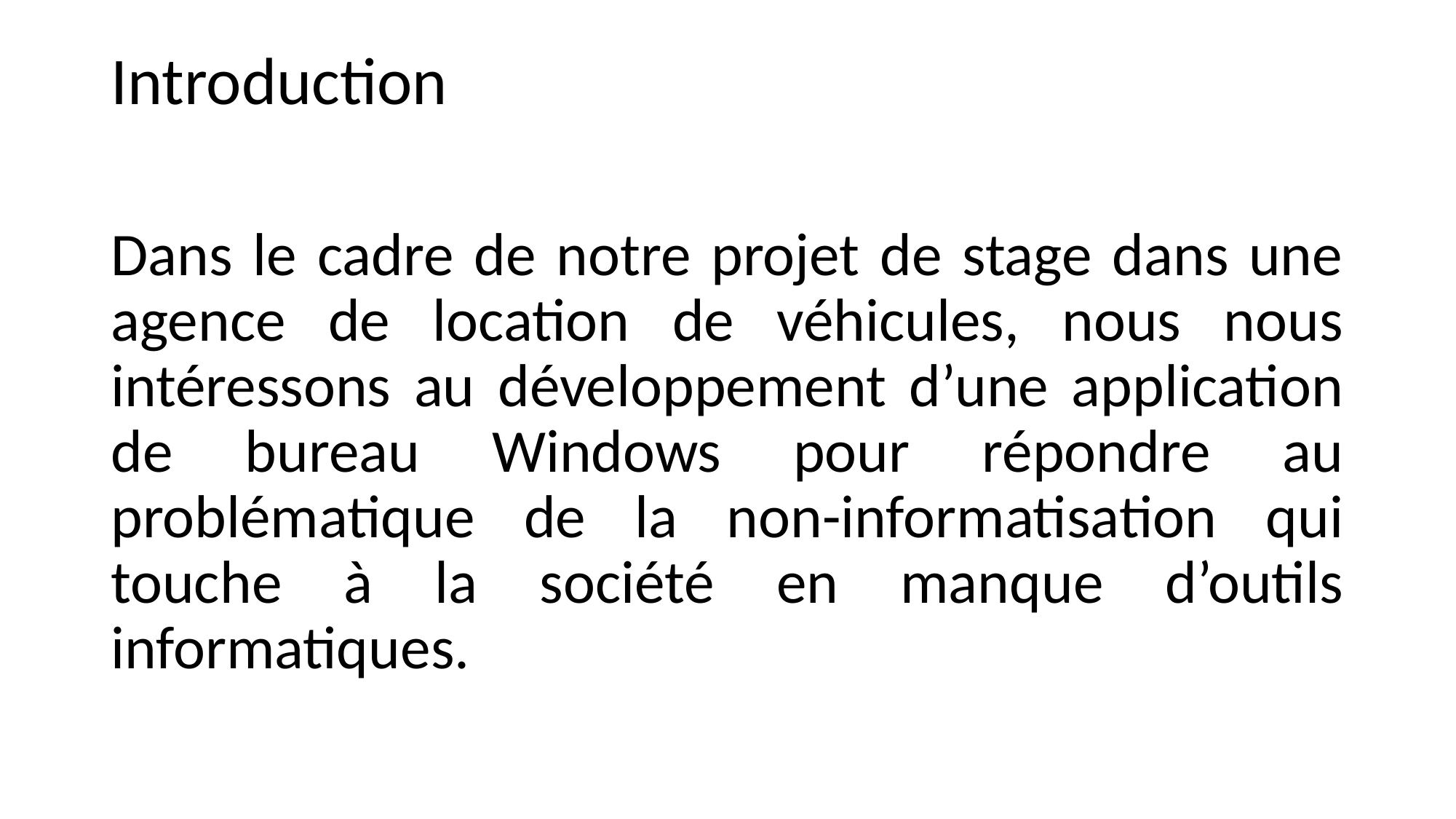

# Introduction
Dans le cadre de notre projet de stage dans une agence de location de véhicules, nous nous intéressons au développement d’une application de bureau Windows pour répondre au problématique de la non-informatisation qui touche à la société en manque d’outils informatiques.